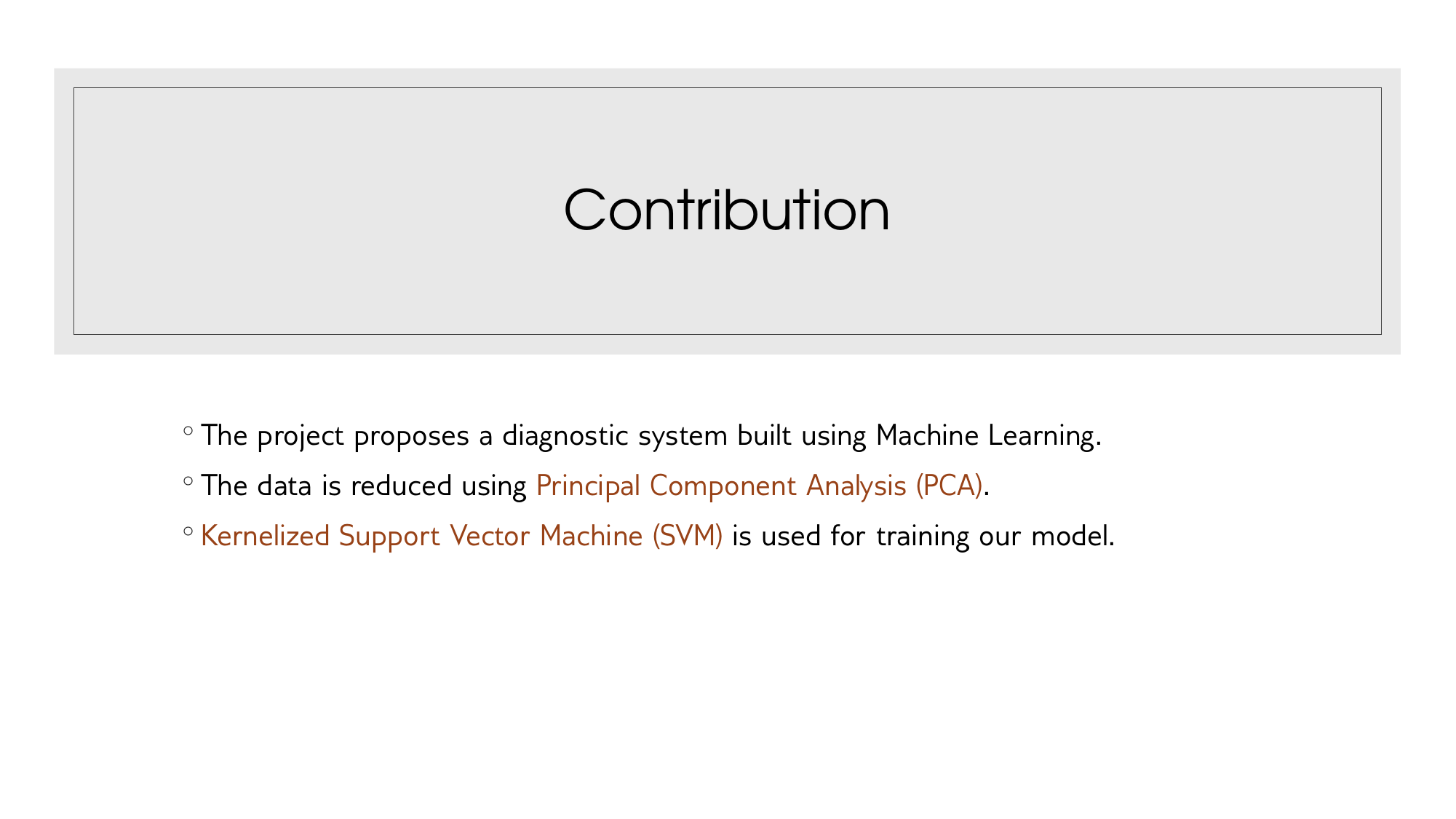

# Contribution
The project proposes a diagnostic system built using Machine Learning.
The data is reduced using Principal Component Analysis (PCA).
Kernelized Support Vector Machine (SVM) is used for training our model.